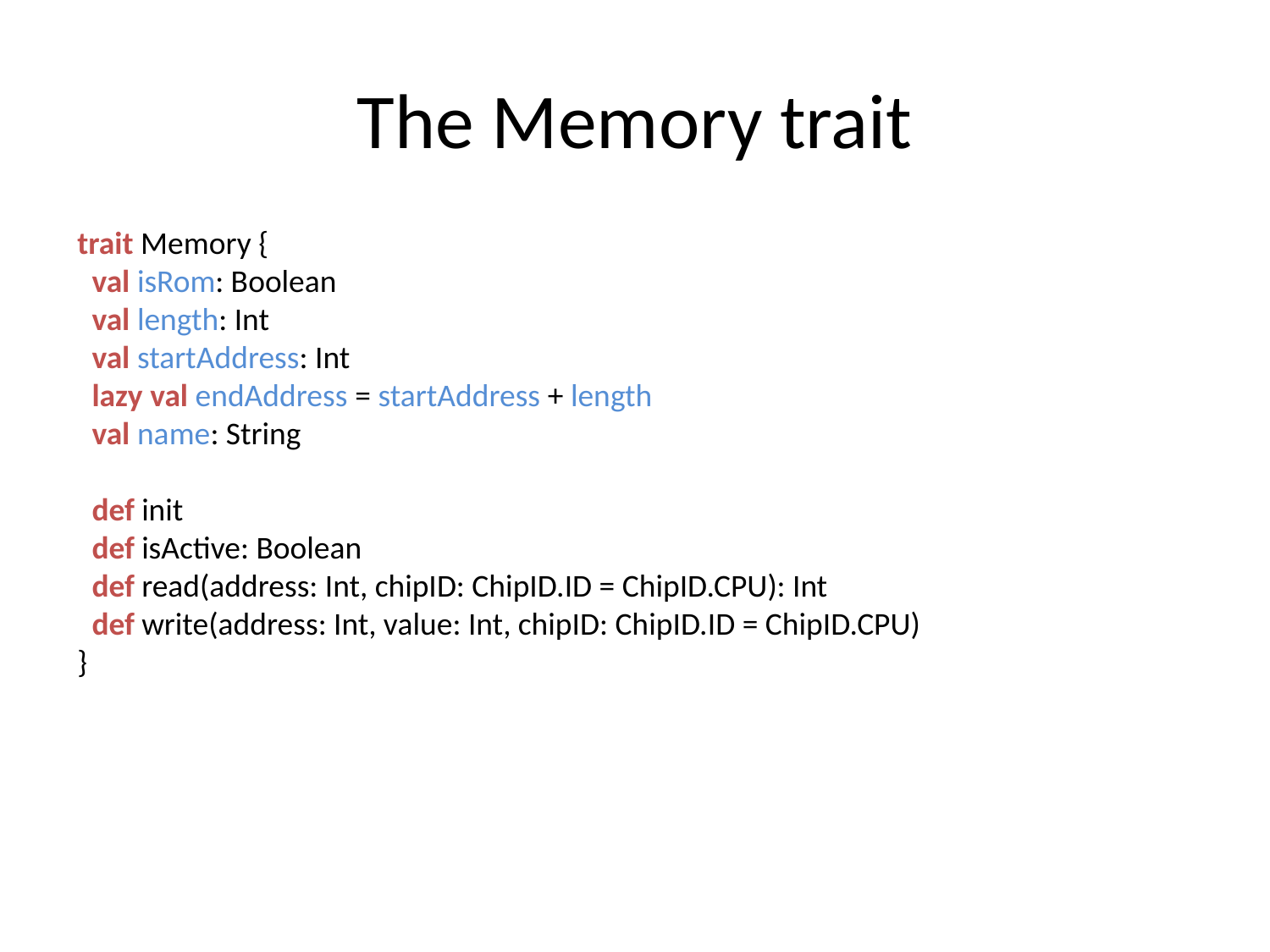

# The Memory trait
trait Memory {
  val isRom: Boolean
  val length: Int
  val startAddress: Int
  lazy val endAddress = startAddress + length
  val name: String

  def init
  def isActive: Boolean
  def read(address: Int, chipID: ChipID.ID = ChipID.CPU): Int
  def write(address: Int, value: Int, chipID: ChipID.ID = ChipID.CPU)
}